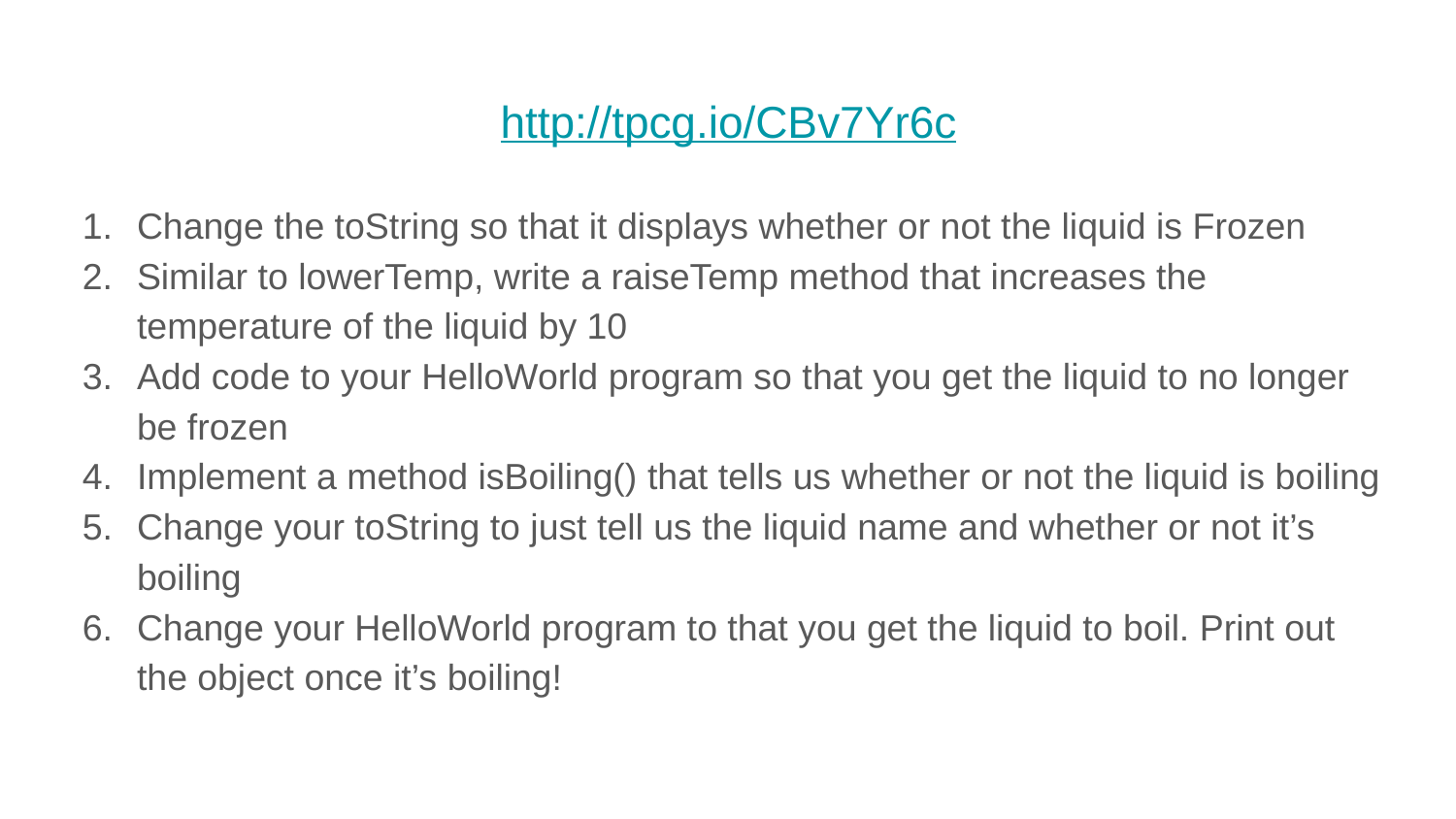

# http://tpcg.io/CBv7Yr6c

Change the toString so that it displays whether or not the liquid is Frozen
Similar to lowerTemp, write a raiseTemp method that increases the temperature of the liquid by 10
Add code to your HelloWorld program so that you get the liquid to no longer be frozen
Implement a method isBoiling() that tells us whether or not the liquid is boiling
Change your toString to just tell us the liquid name and whether or not it’s boiling
Change your HelloWorld program to that you get the liquid to boil. Print out the object once it’s boiling!